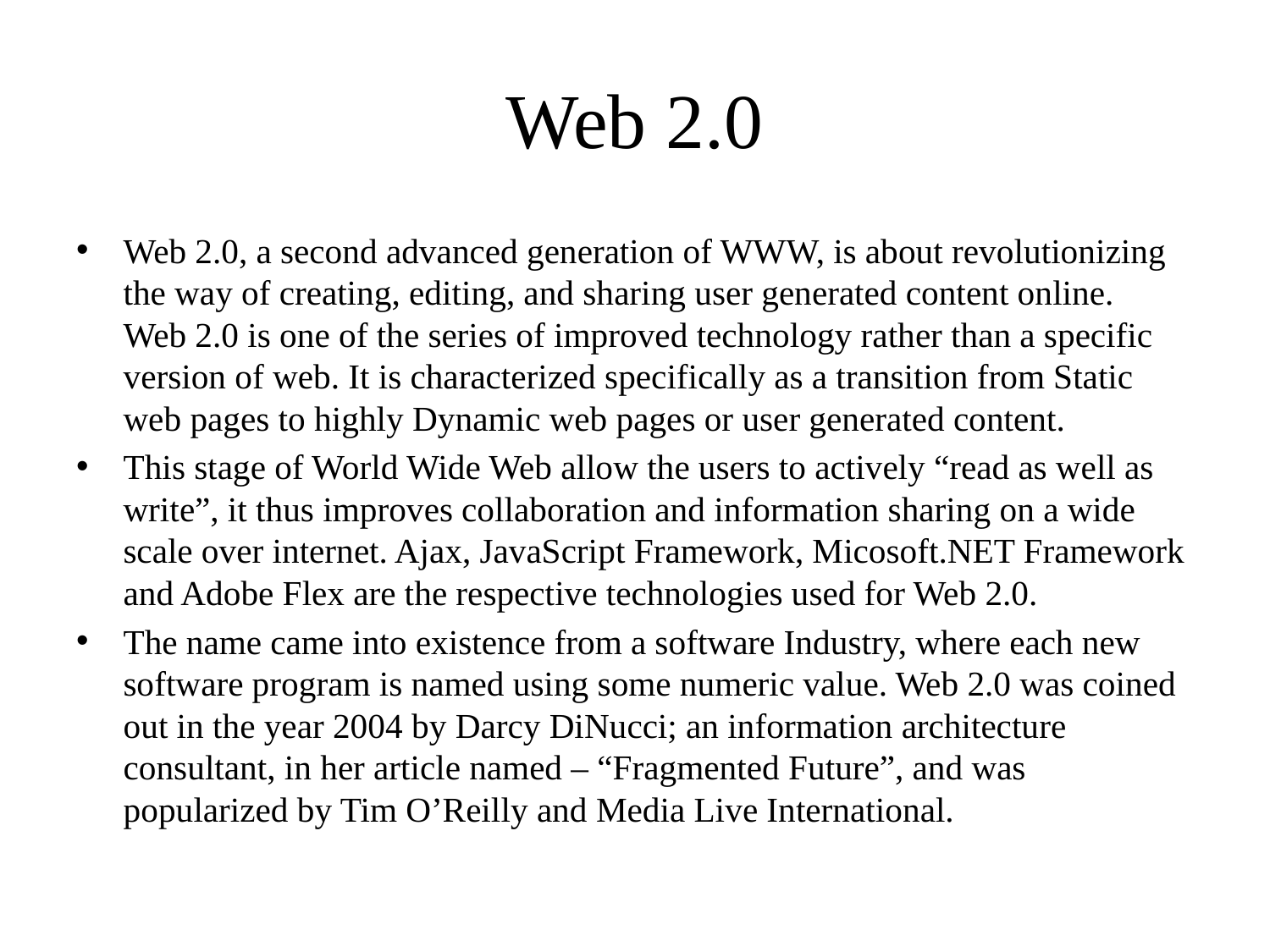

# Web 2.0
Web 2.0, a second advanced generation of WWW, is about revolutionizing the way of creating, editing, and sharing user generated content online.
Web 2.0 is one of the series of improved technology rather than a specific version of web. It is characterized specifically as a transition from Static web pages to highly Dynamic web pages or user generated content.
This stage of World Wide Web allow the users to actively “read as well as write”, it thus improves collaboration and information sharing on a wide scale over internet. Ajax, JavaScript Framework, Micosoft.NET Framework and Adobe Flex are the respective technologies used for Web 2.0.
The name came into existence from a software Industry, where each new software program is named using some numeric value. Web 2.0 was coined out in the year 2004 by Darcy DiNucci; an information architecture consultant, in her article named – “Fragmented Future”, and was popularized by Tim O’Reilly and Media Live International.